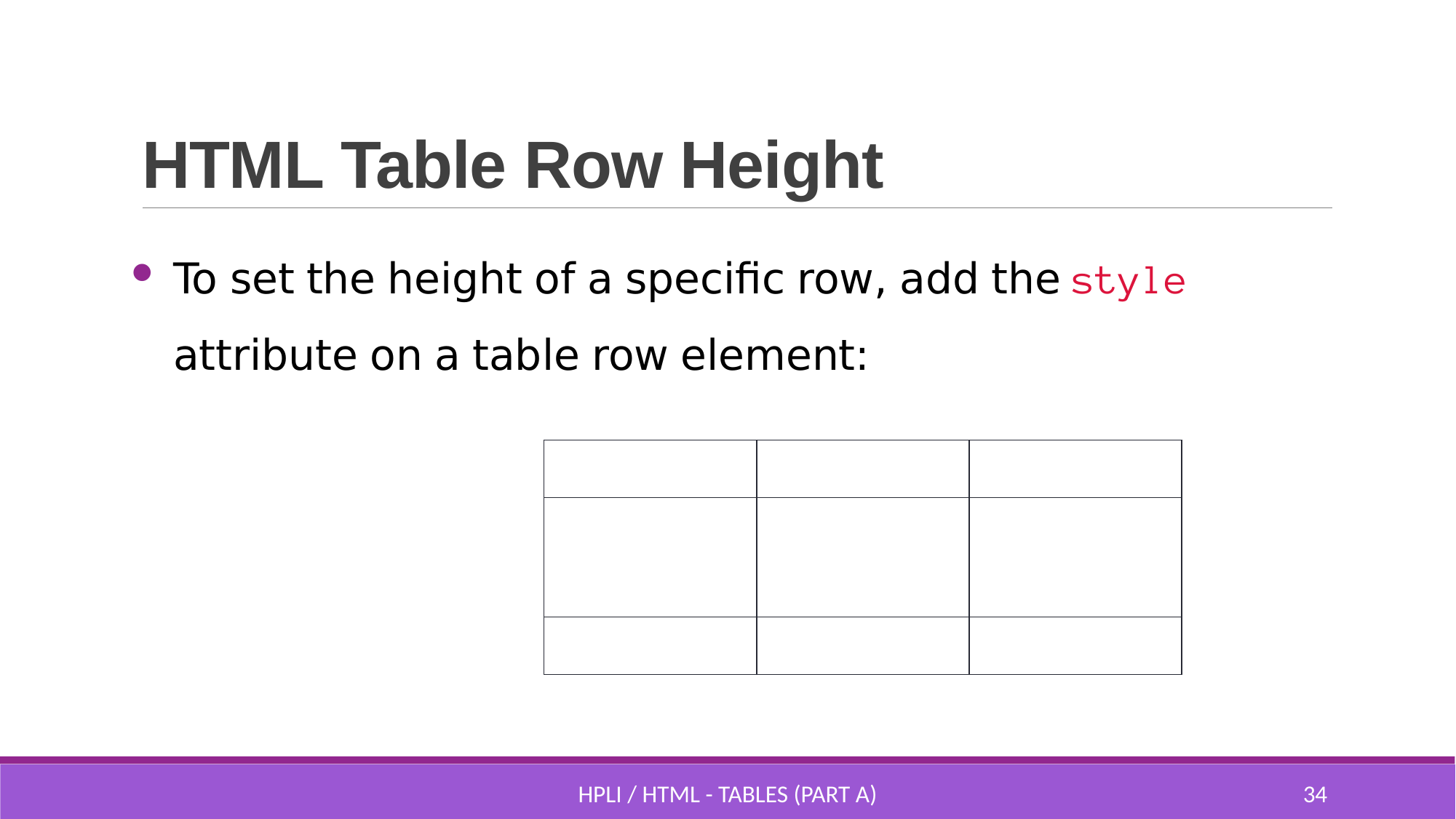

# HTML Table Row Height
To set the height of a specific row, add the style attribute on a table row element:
|  |  |  |
| --- | --- | --- |
|  |  |  |
|  |  |  |
HPLI / HTML - Tables (part A)
34